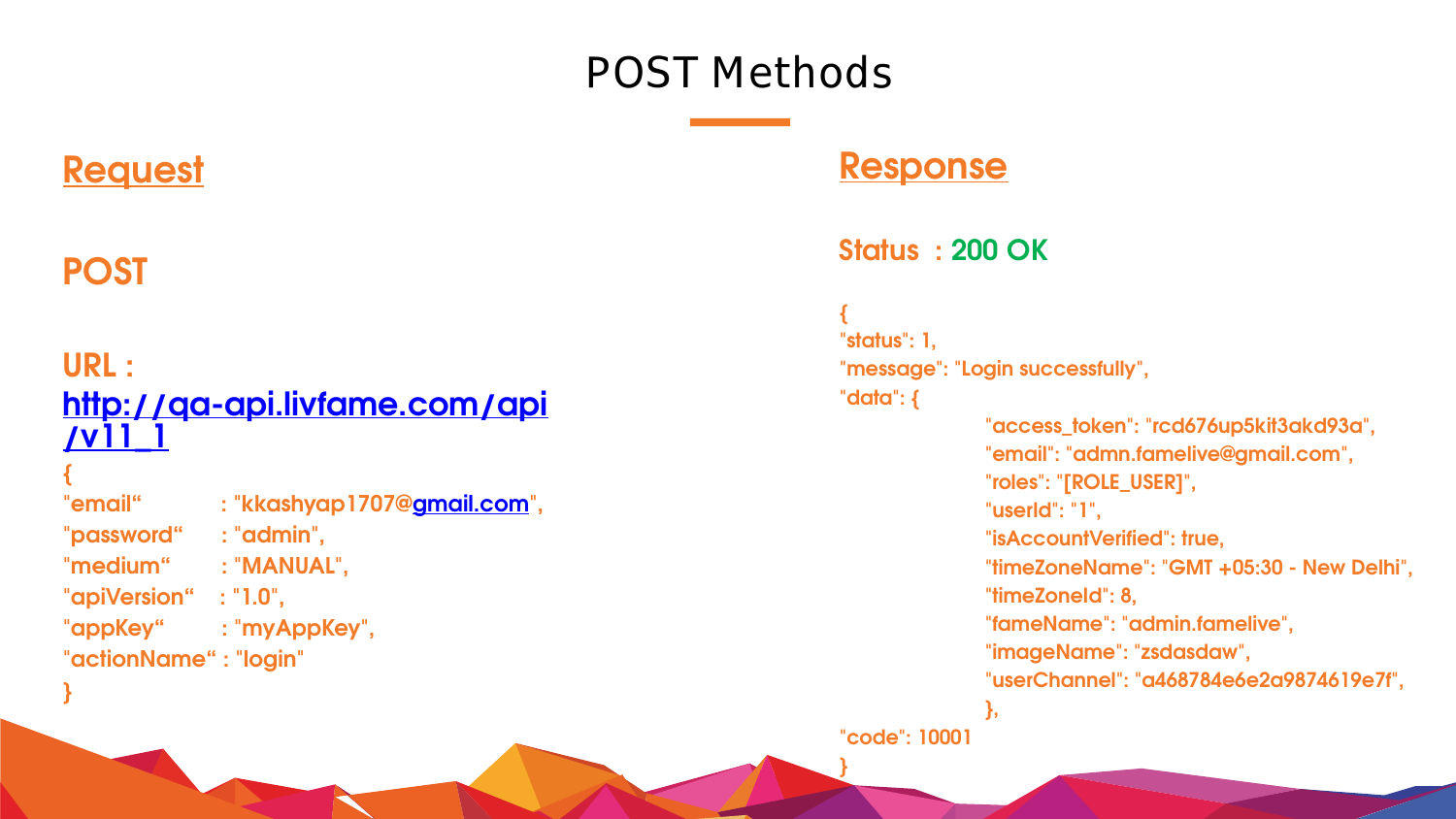

# POST Methods
Request

POST

URL : http://qa-api.livfame.com/api/v11_1
{
"email“      	  : "kkashyap1707@gmail.com",
"password“      : "admin",
"medium“        : "MANUAL",
"apiVersion“    : "1.0",
"appKey“         : "myAppKey",
"actionName“ : "login"
}

Response

Status  : 200 OK

{
"status": 1,
"message": "Login successfully",
"data": {
	"access_token": "rcd676up5kit3akd93a",
	"email": "admn.famelive@gmail.com",
	"roles": "[ROLE_USER]",
	"userId": "1",
	"isAccountVerified": true,
	"timeZoneName": "GMT +05:30 - New Delhi",
	"timeZoneId": 8,
	"fameName": "admin.famelive",
	"imageName": "zsdasdaw",
	"userChannel": "a468784e6e2a9874619e7f",
	},
"code": 10001
}